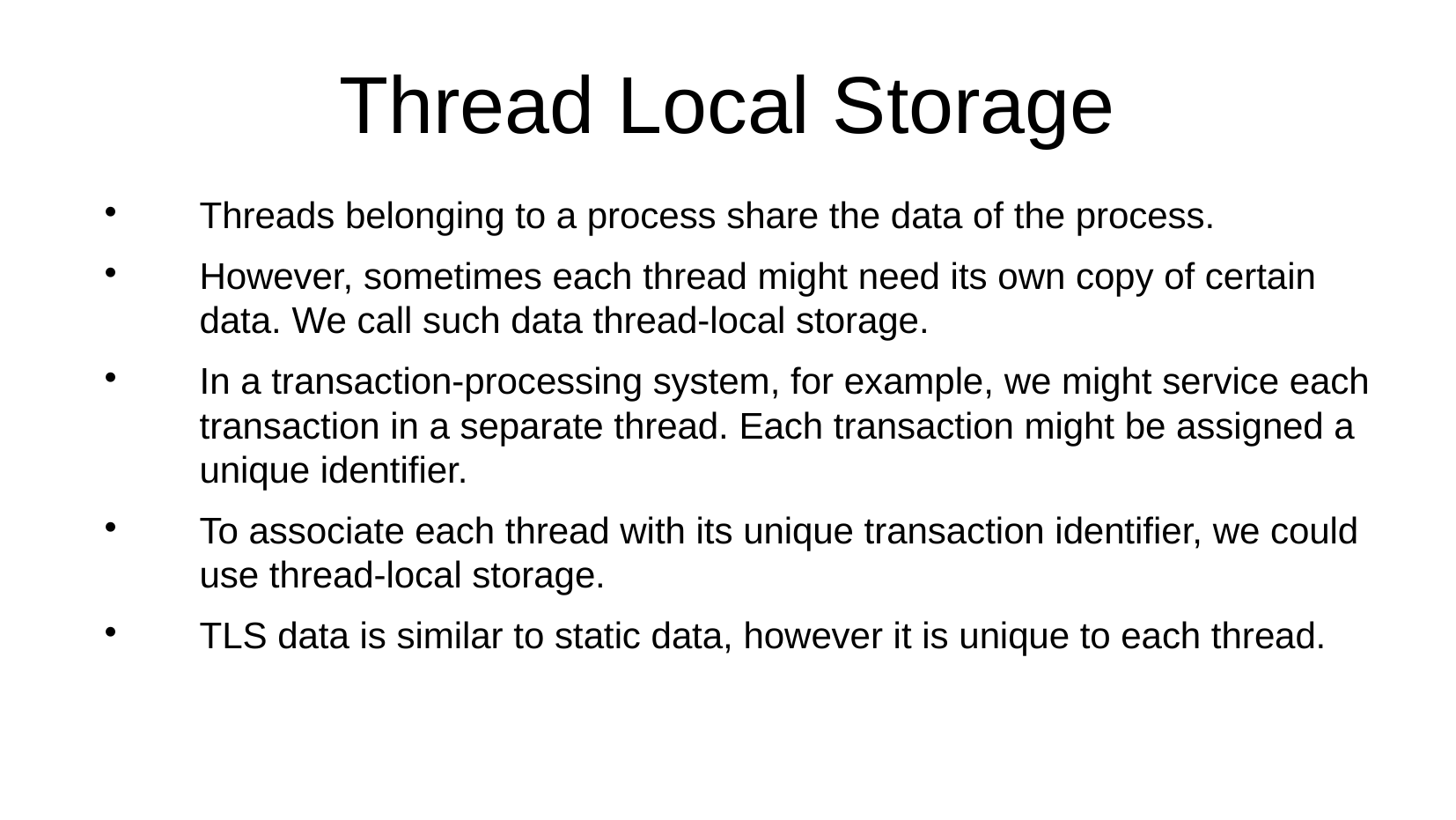

Thread Local Storage
Threads belonging to a process share the data of the process.
However, sometimes each thread might need its own copy of certain data. We call such data thread-local storage.
In a transaction-processing system, for example, we might service each transaction in a separate thread. Each transaction might be assigned a unique identifier.
To associate each thread with its unique transaction identifier, we could use thread-local storage.
TLS data is similar to static data, however it is unique to each thread.